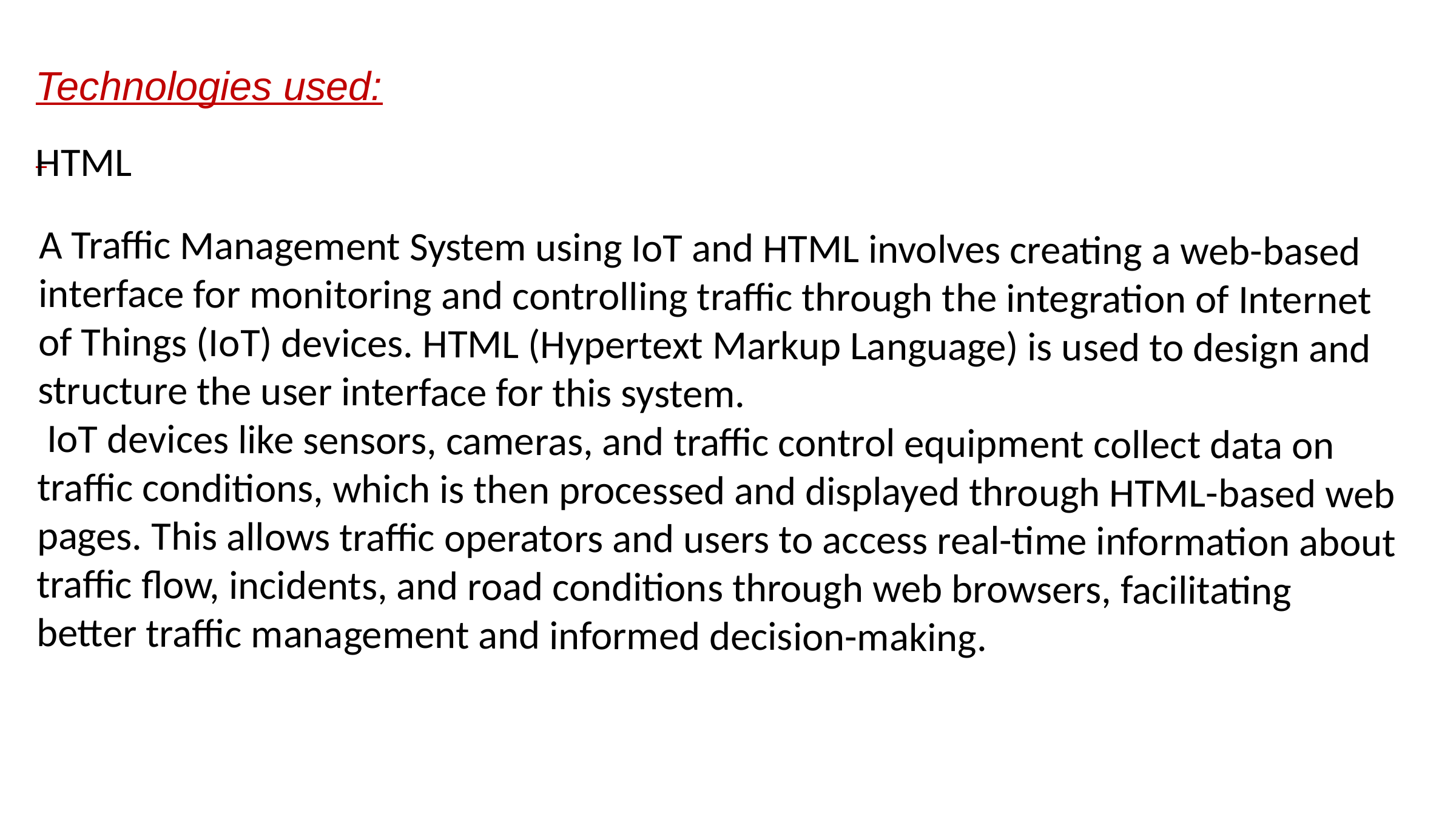

Technologies used:

HTML
A Traffic Management System using IoT and HTML involves creating a web-based interface for monitoring and controlling traffic through the integration of Internet of Things (IoT) devices. HTML (Hypertext Markup Language) is used to design and structure the user interface for this system.
 IoT devices like sensors, cameras, and traffic control equipment collect data on traffic conditions, which is then processed and displayed through HTML-based web pages. This allows traffic operators and users to access real-time information about traffic flow, incidents, and road conditions through web browsers, facilitating better traffic management and informed decision-making.